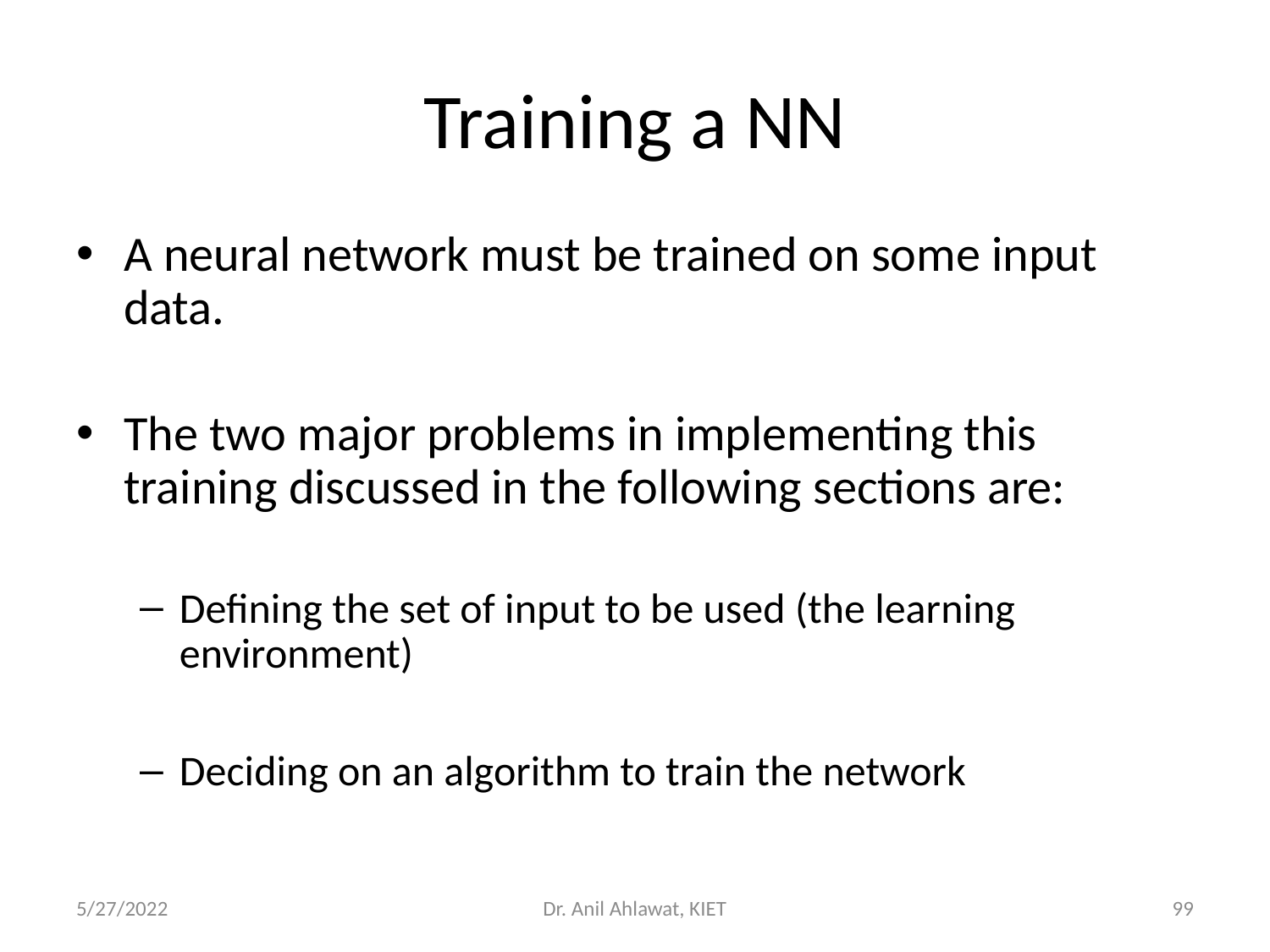

# Training a NN
A neural network must be trained on some input data.

The two major problems in implementing this training discussed in the following sections are:

Defining the set of input to be used (the learning environment)

Deciding on an algorithm to train the network

5/27/2022
Dr. Anil Ahlawat, KIET
99